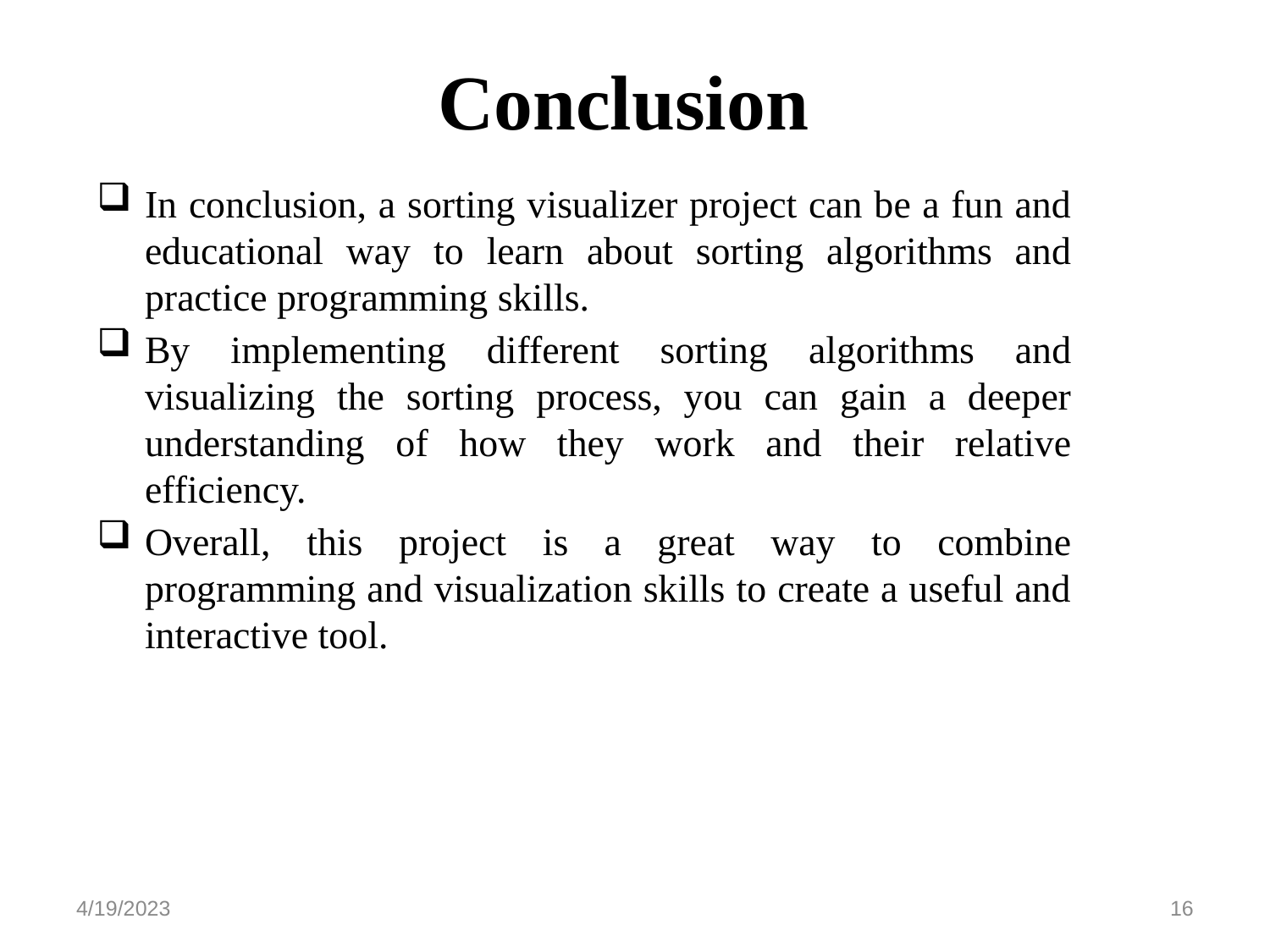

# Conclusion
In conclusion, a sorting visualizer project can be a fun and educational way to learn about sorting algorithms and practice programming skills.
By implementing different sorting algorithms and visualizing the sorting process, you can gain a deeper understanding of how they work and their relative efficiency.
Overall, this project is a great way to combine programming and visualization skills to create a useful and interactive tool.
4/19/2023
16